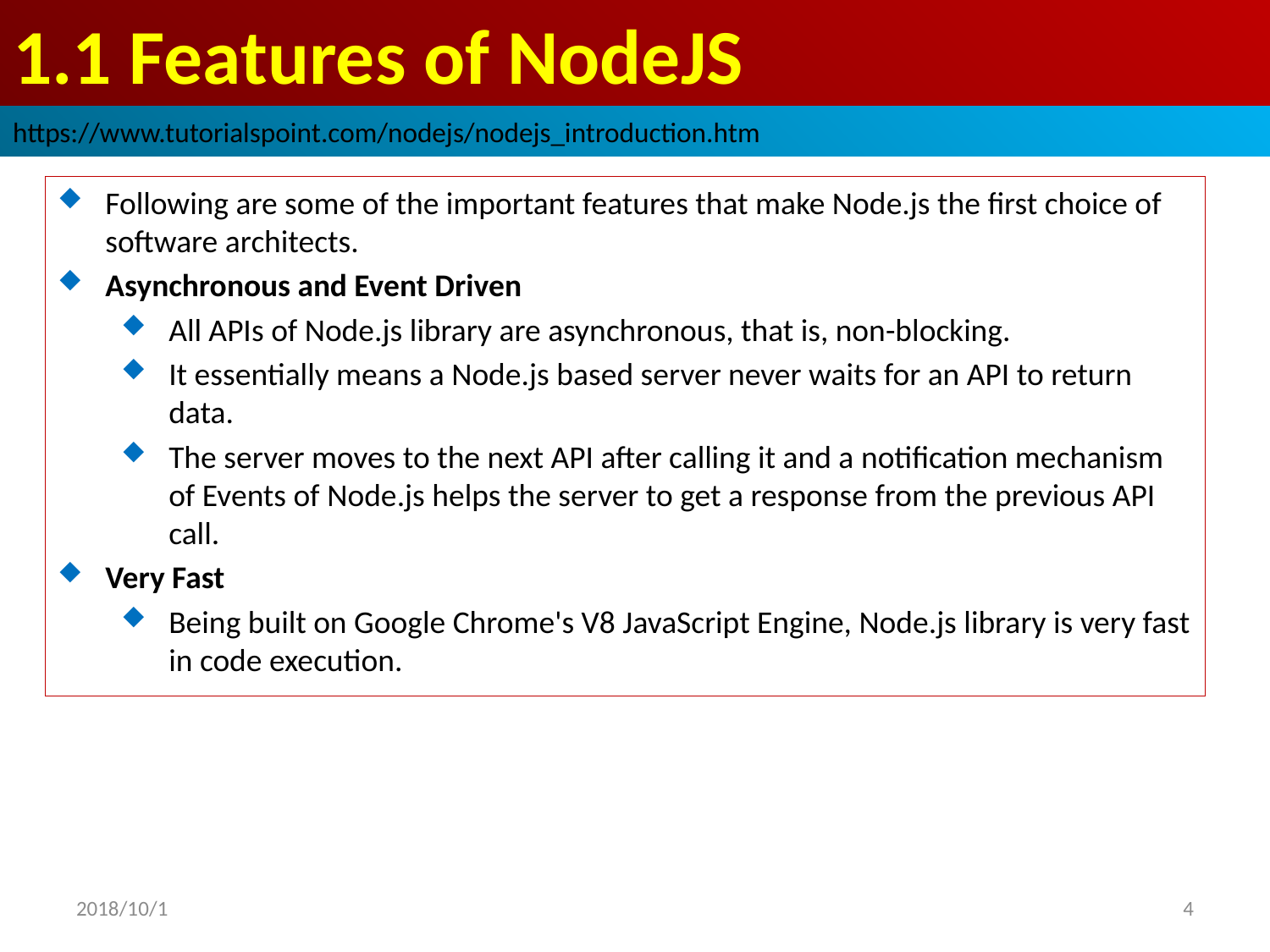

# 1.1 Features of NodeJS
https://www.tutorialspoint.com/nodejs/nodejs_introduction.htm
Following are some of the important features that make Node.js the first choice of software architects.
Asynchronous and Event Driven
All APIs of Node.js library are asynchronous, that is, non-blocking.
It essentially means a Node.js based server never waits for an API to return data.
The server moves to the next API after calling it and a notification mechanism of Events of Node.js helps the server to get a response from the previous API call.
Very Fast
Being built on Google Chrome's V8 JavaScript Engine, Node.js library is very fast in code execution.
2018/10/1
4